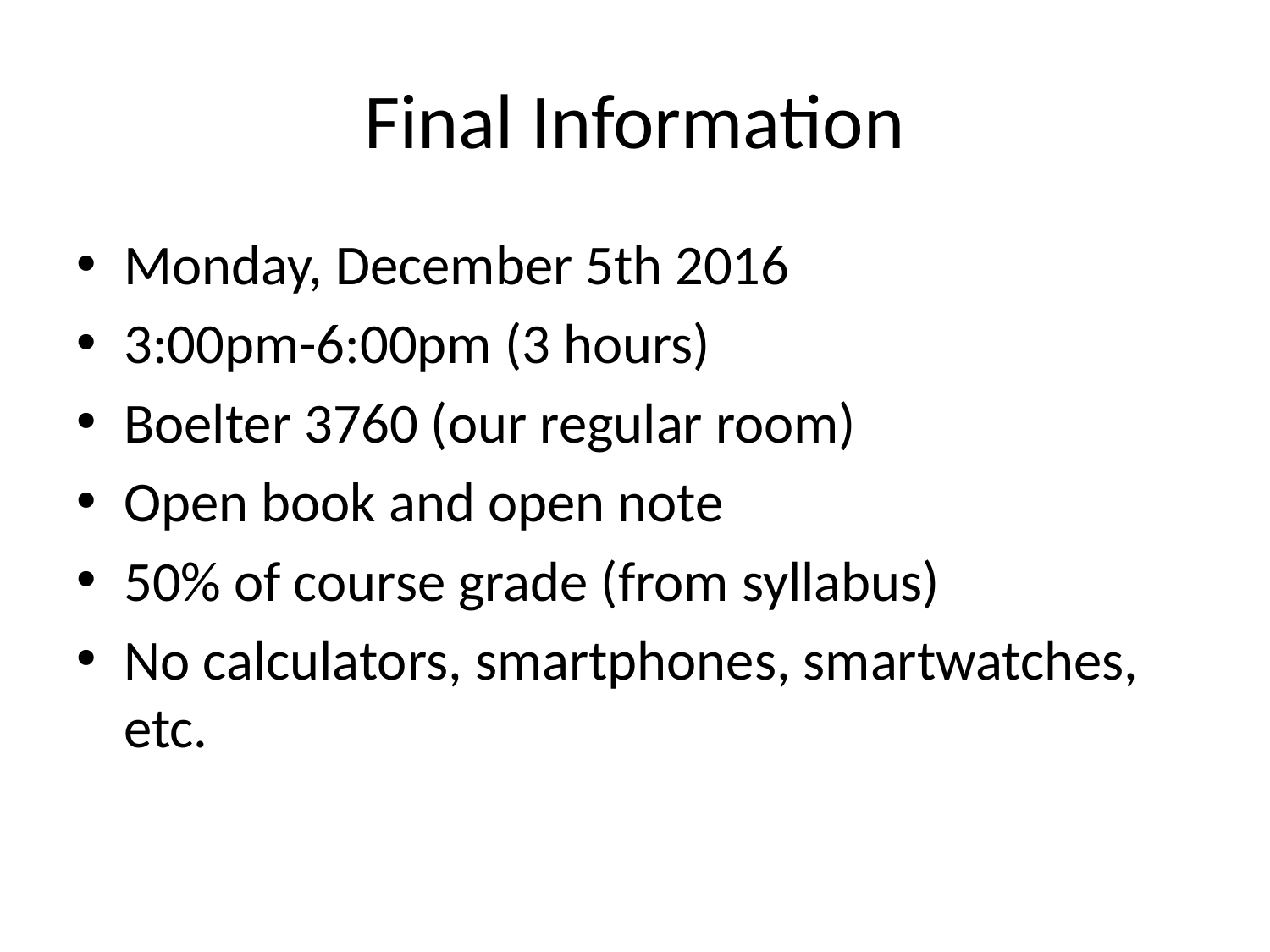

# Final Information
Monday, December 5th 2016
3:00pm-6:00pm (3 hours)
Boelter 3760 (our regular room)
Open book and open note
50% of course grade (from syllabus)
No calculators, smartphones, smartwatches, etc.